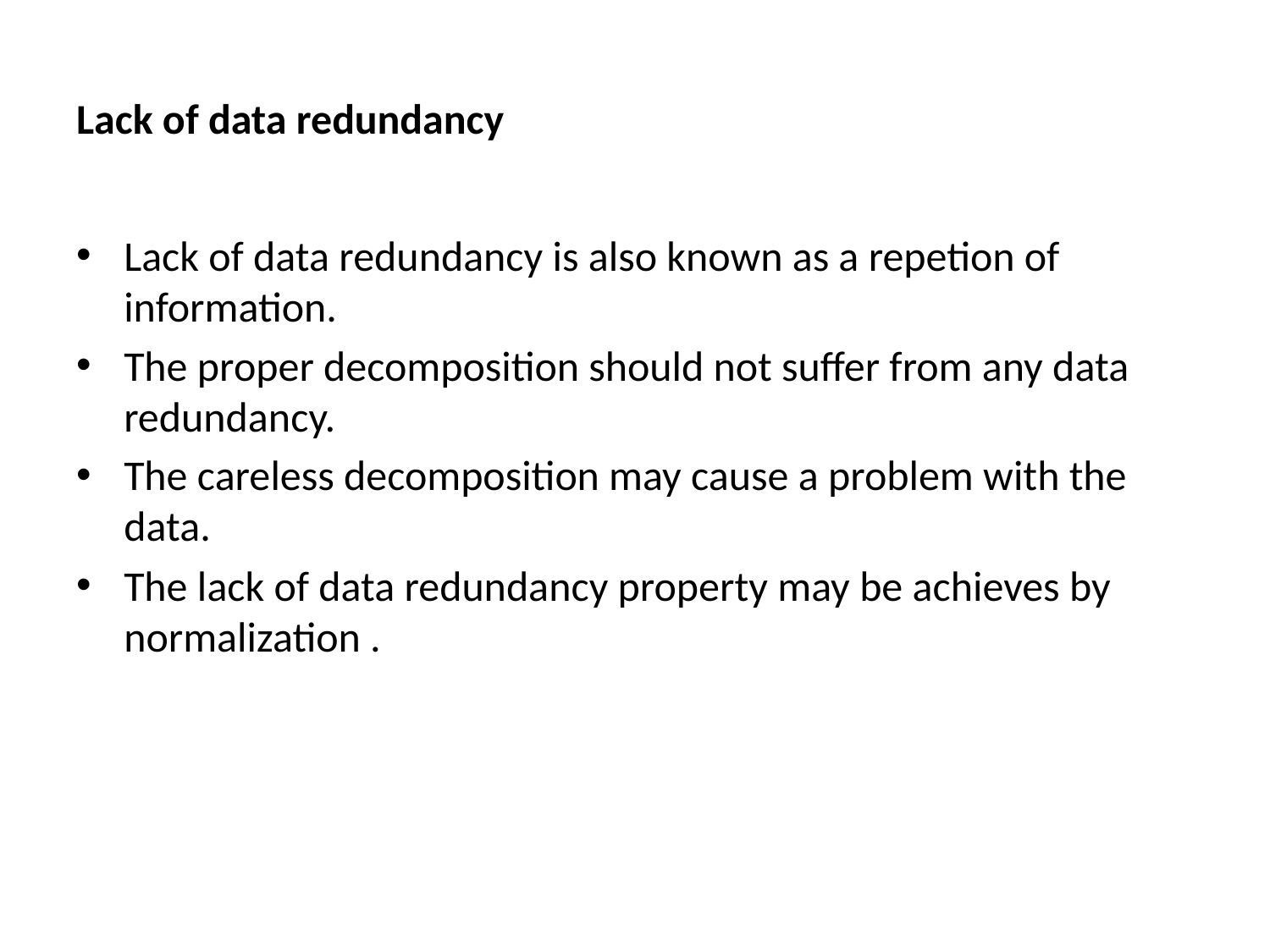

# Lack of data redundancy
Lack of data redundancy is also known as a repetion of information.
The proper decomposition should not suffer from any data redundancy.
The careless decomposition may cause a problem with the data.
The lack of data redundancy property may be achieves by normalization .